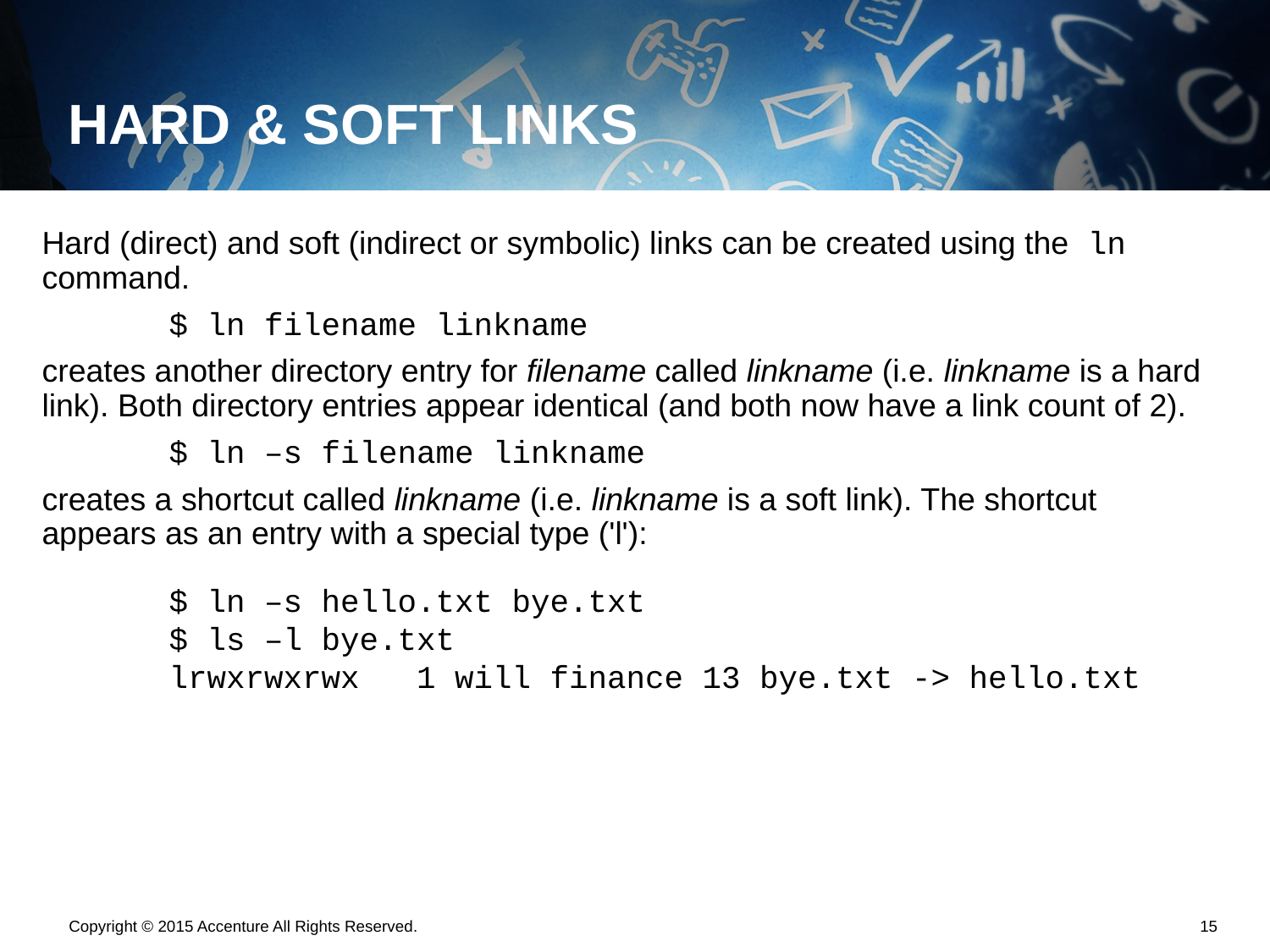

# HARD & SOFT LINKS
Hard (direct) and soft (indirect or symbolic) links can be created using the ln command.
	$ ln filename linkname
creates another directory entry for filename called linkname (i.e. linkname is a hard link). Both directory entries appear identical (and both now have a link count of 2).
	$ ln –s filename linkname
creates a shortcut called linkname (i.e. linkname is a soft link). The shortcut appears as an entry with a special type ('l'):

	$ ln –s hello.txt bye.txt
	$ ls –l bye.txt
	lrwxrwxrwx   1 will finance 13 bye.txt -> hello.txt

Copyright © 2015 Accenture All Rights Reserved.
15